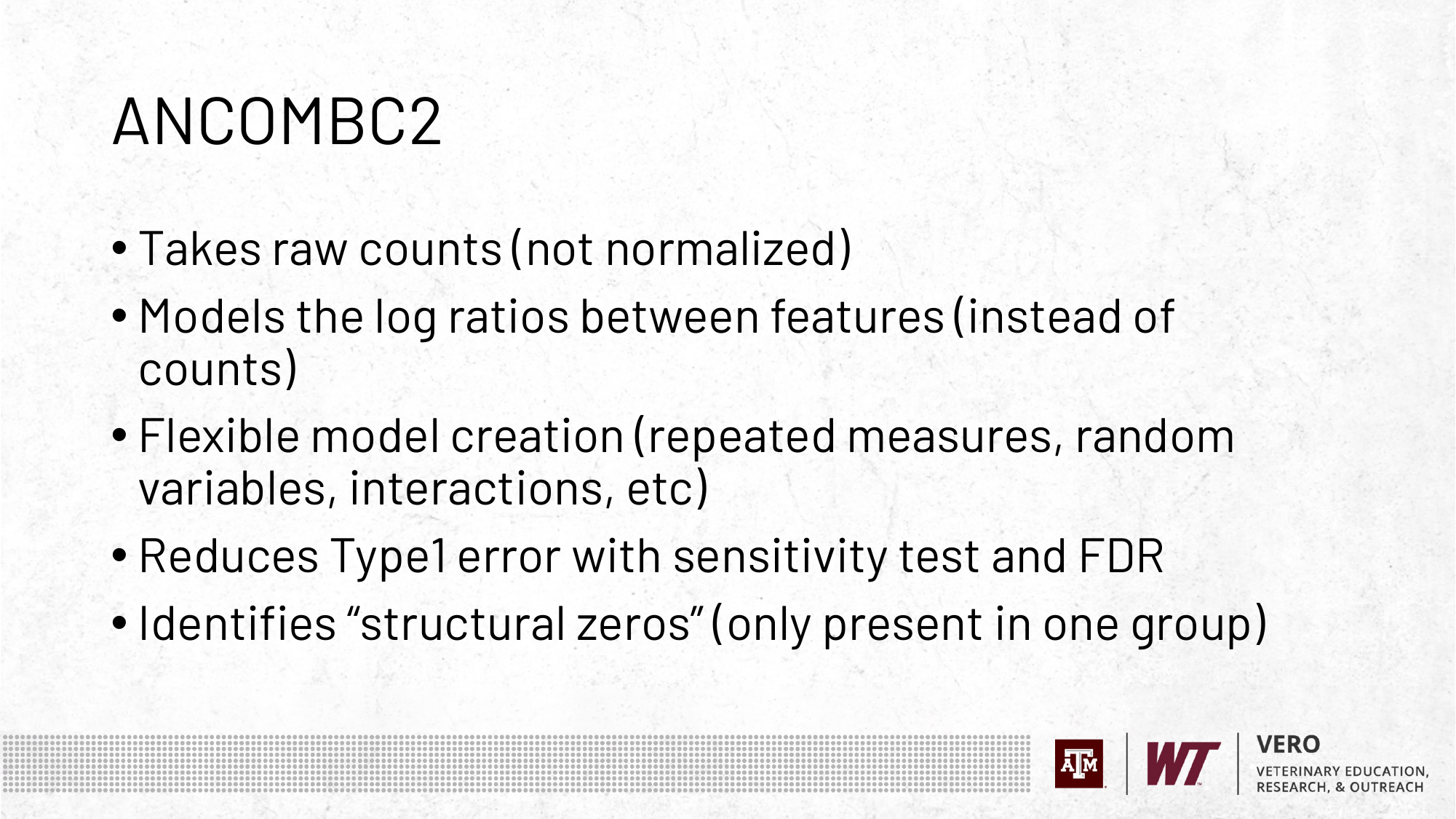

# ANCOMBC2
Takes raw counts (not normalized)
Models the log ratios between features (instead of counts)
Flexible model creation (repeated measures, random variables, interactions, etc)
Reduces Type1 error with sensitivity test and FDR
Identifies “structural zeros” (only present in one group)